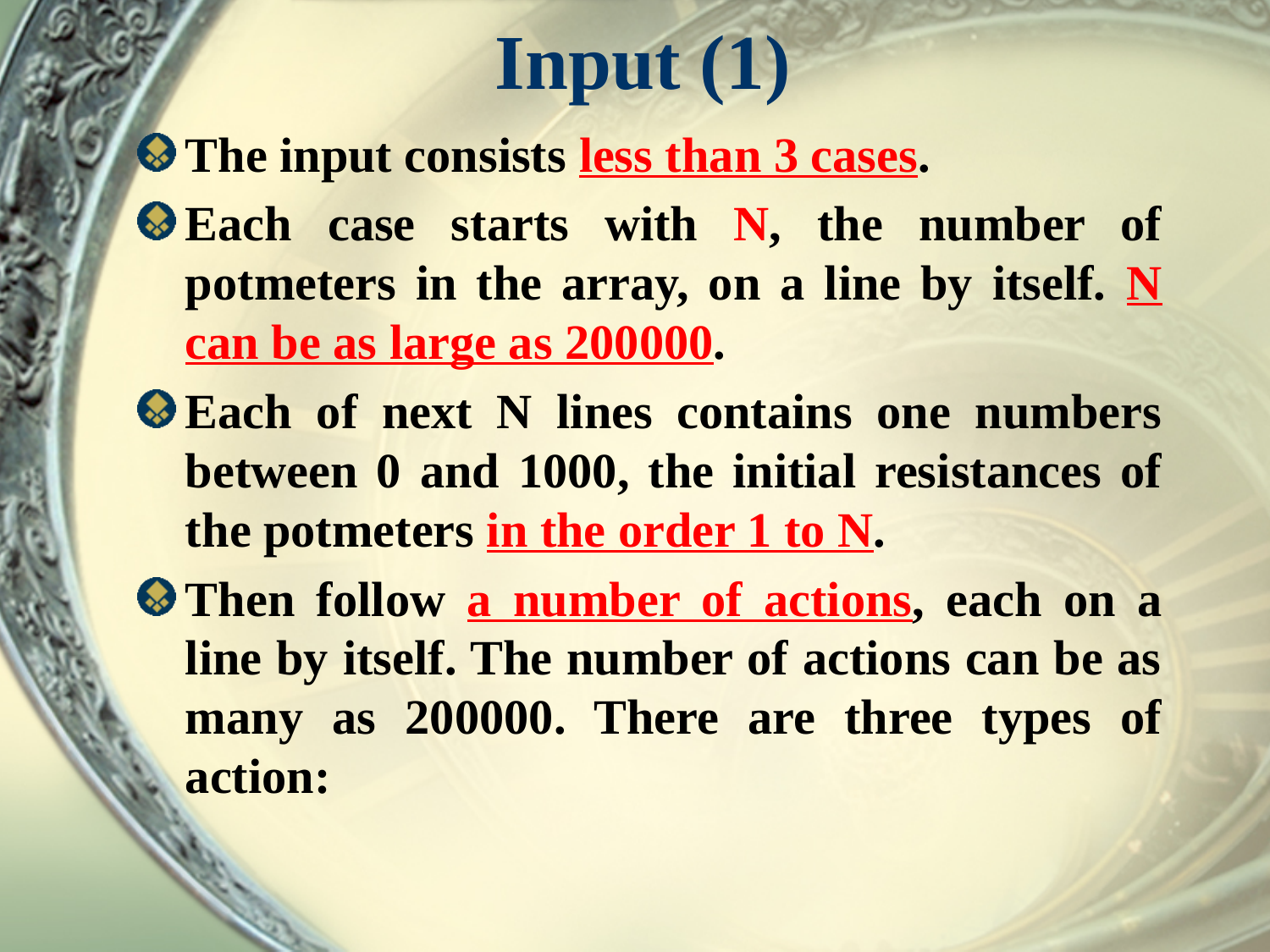

# Input (1)
The input consists less than 3 cases.
Each case starts with N, the number of potmeters in the array, on a line by itself. N can be as large as 200000.
Each of next N lines contains one numbers between 0 and 1000, the initial resistances of the potmeters in the order 1 to N.
Then follow a number of actions, each on a line by itself. The number of actions can be as many as 200000. There are three types of action: